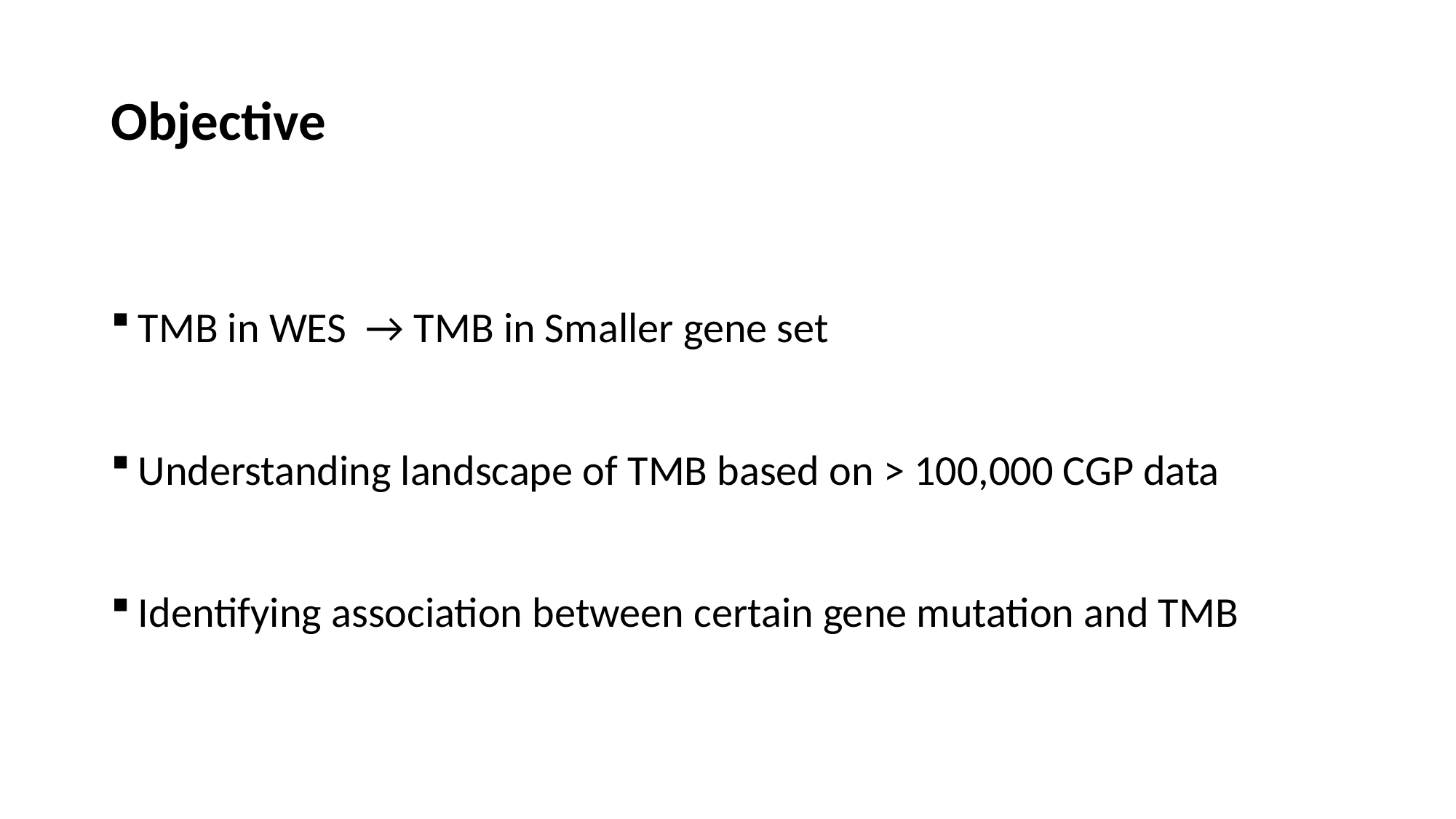

# Objective
TMB in WES  → TMB in Smaller gene set
Understanding landscape of TMB based on > 100,000 CGP data
Identifying association between certain gene mutation and TMB